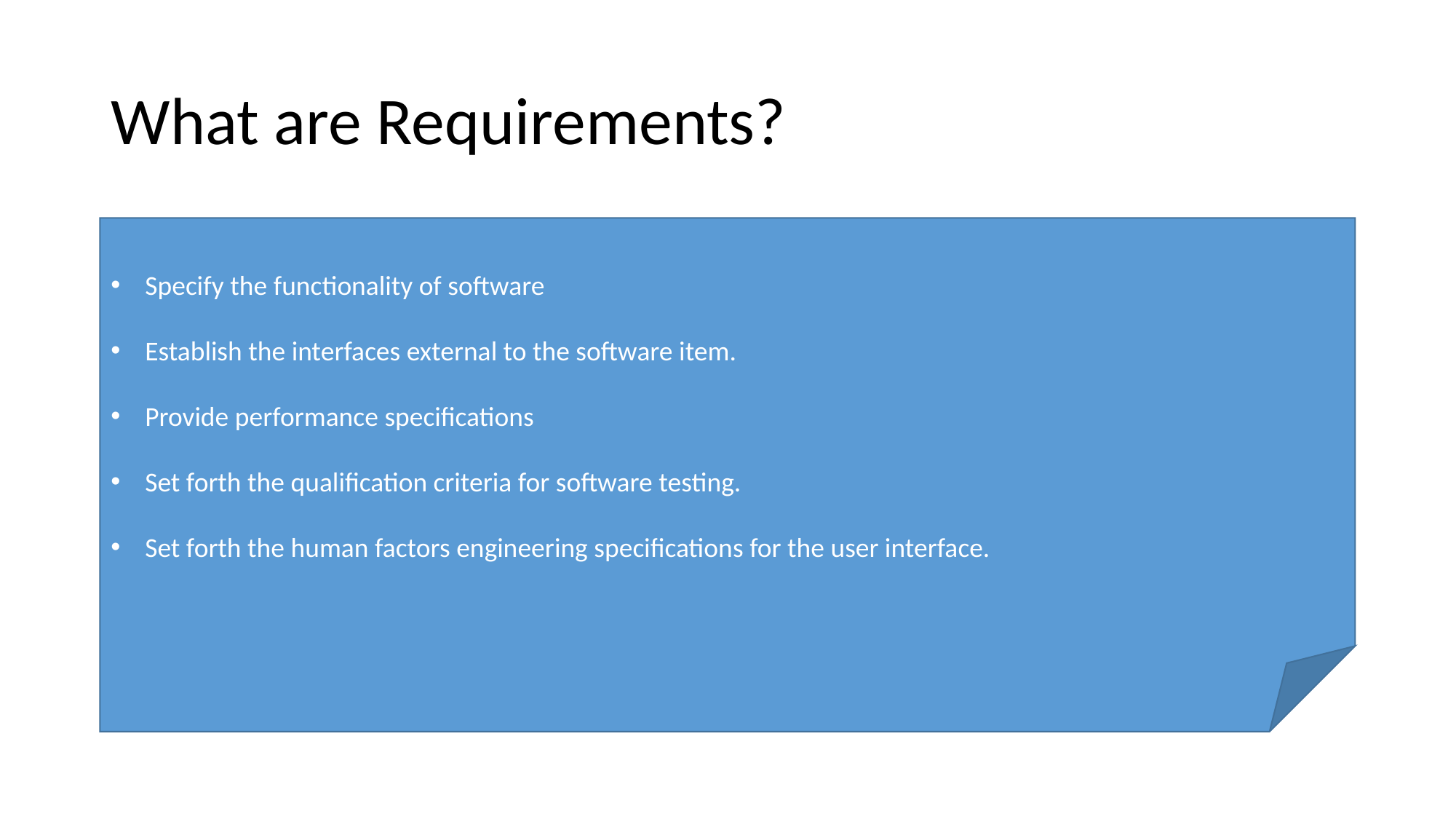

# What are Requirements?

Specify the functionality of software

Establish the interfaces external to the software item.

Provide performance specifications

Set forth the qualification criteria for software testing.

Set forth the human factors engineering specifications for the user interface.